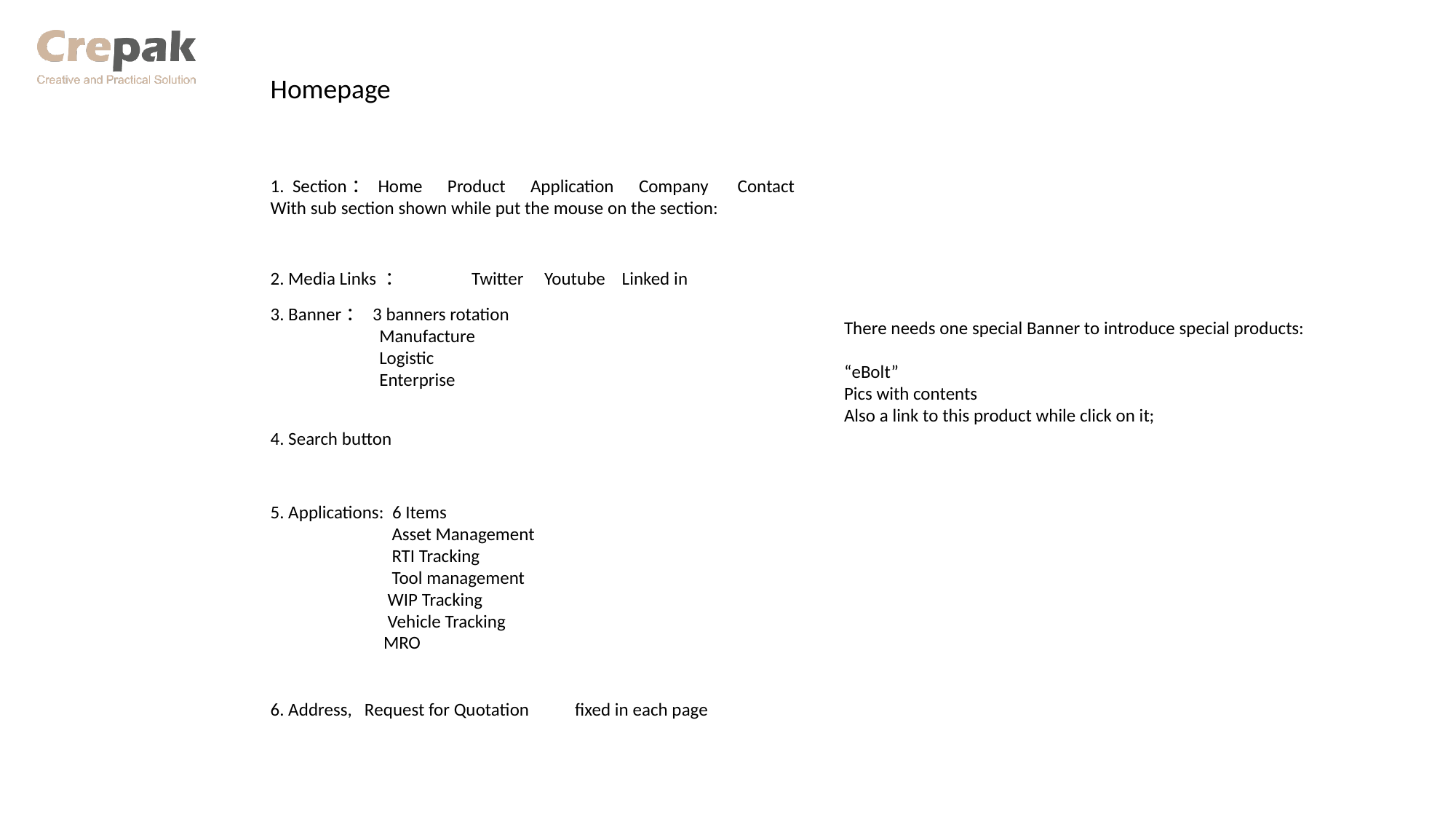

Homepage
1.  Section： Home      Product      Application      Company       Contact
With sub section shown while put the mouse on the section:
2. Media Links ：                Twitter     Youtube    Linked in
3. Banner： 3 banners rotation
                          Manufacture
                          Logistic
                          Enterprise

There needs one special Banner to introduce special products:

“eBolt”
Pics with contents
Also a link to this product while click on it;

4. Search button
5. Applications:  6 Items
                             Asset Management
                             RTI Tracking
                             Tool management
                            WIP Tracking
                            Vehicle Tracking
                           MRO

6. Address,   Request for Quotation           fixed in each page